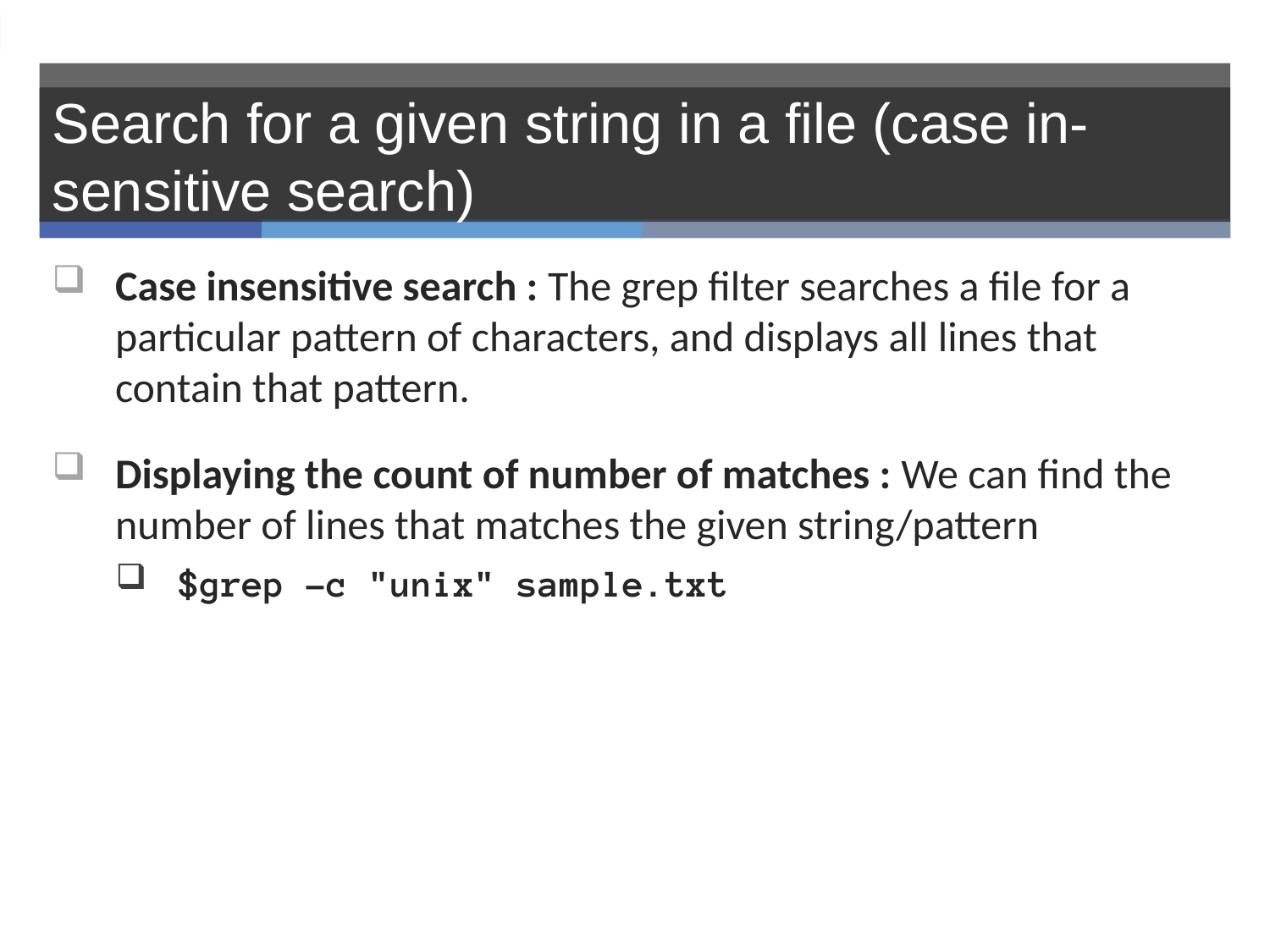

# Search for a given string in a file (case in-sensitive search)
Case insensitive search : The grep filter searches a file for a particular pattern of characters, and displays all lines that contain that pattern.
Displaying the count of number of matches : We can find the number of lines that matches the given string/pattern
$grep -c "unix" sample.txt